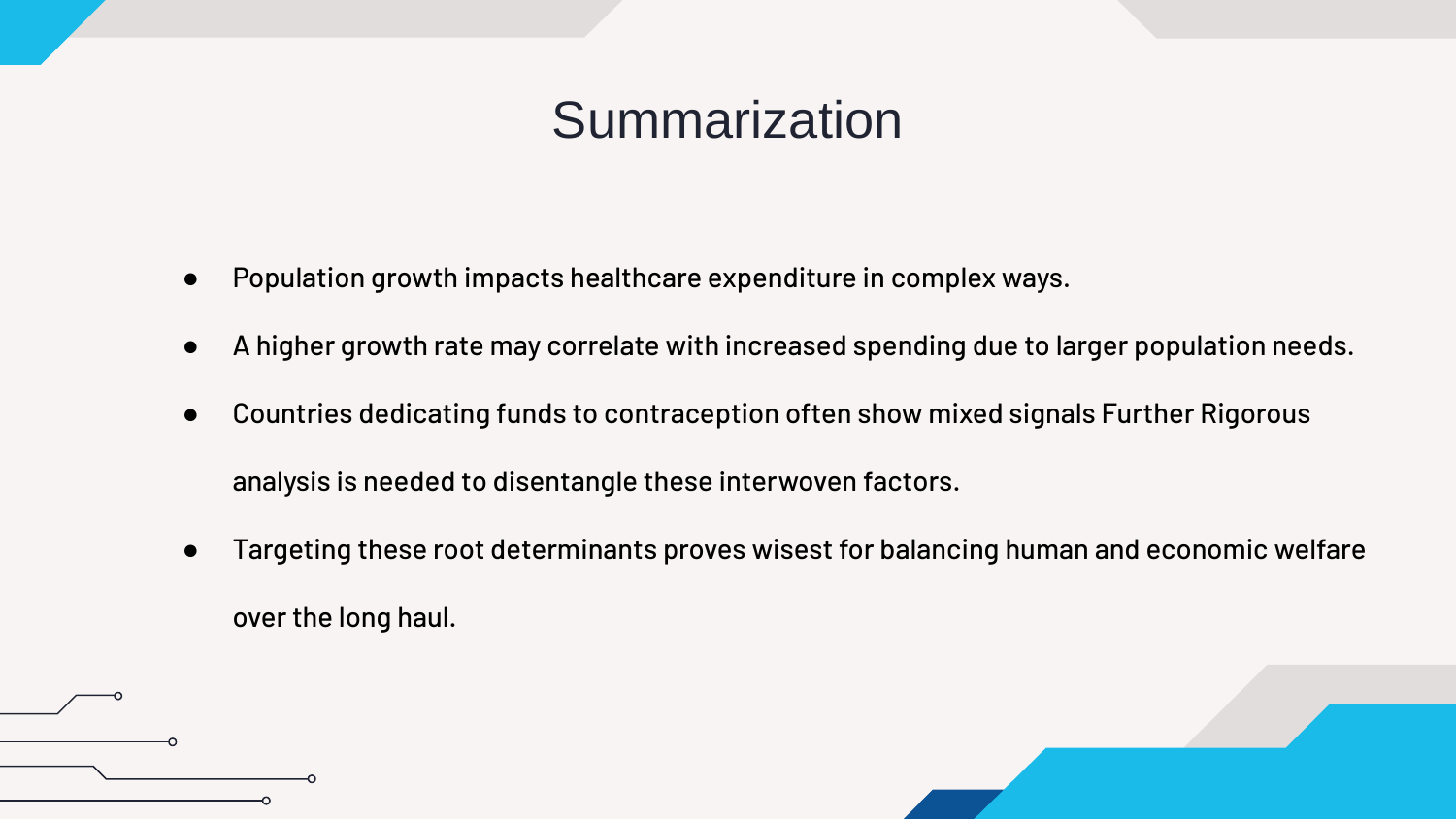

# Summarization
Population growth impacts healthcare expenditure in complex ways.
A higher growth rate may correlate with increased spending due to larger population needs.
Countries dedicating funds to contraception often show mixed signals Further Rigorous analysis is needed to disentangle these interwoven factors.
Targeting these root determinants proves wisest for balancing human and economic welfare over the long haul.